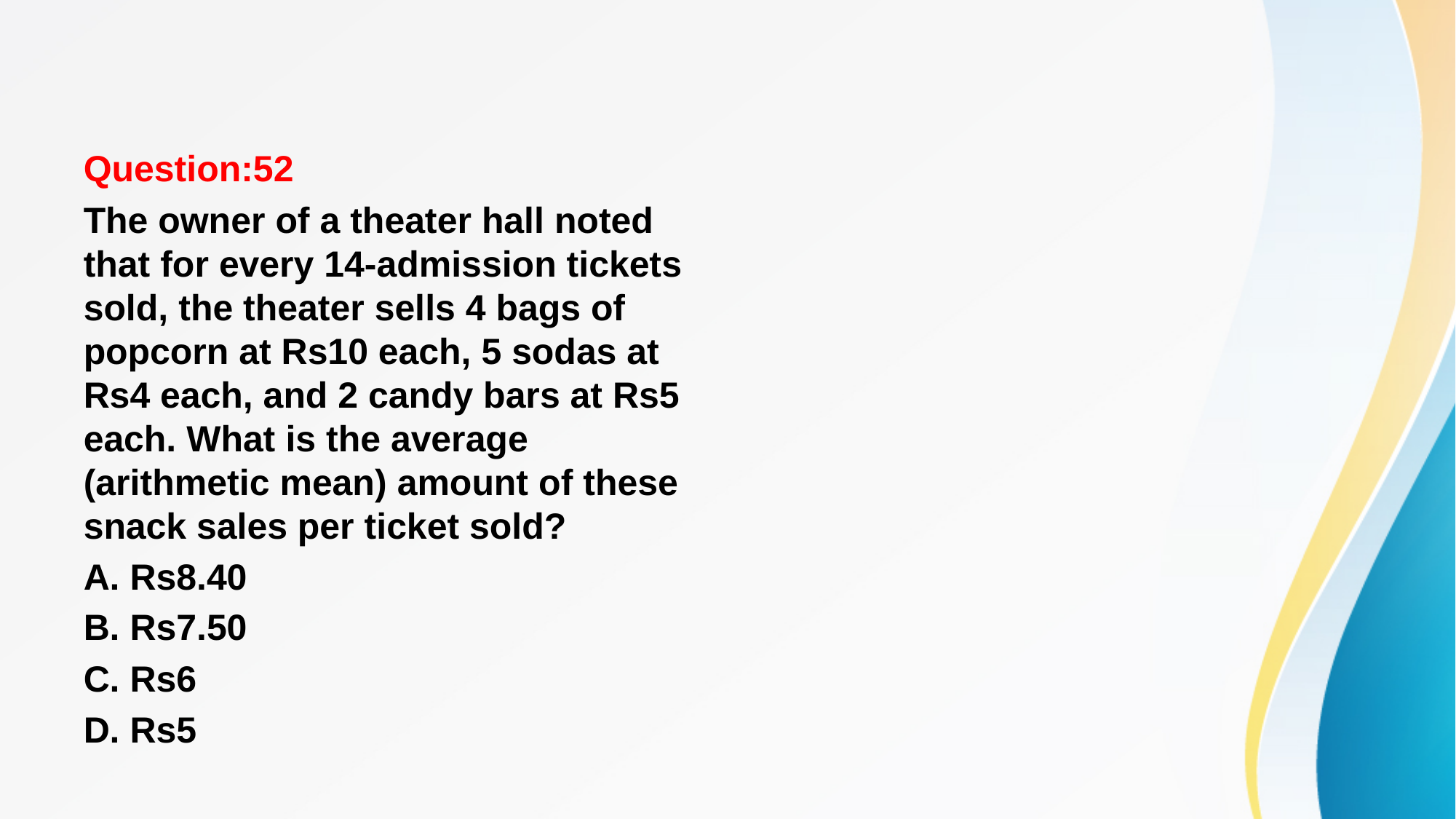

#
Question:52
The owner of a theater hall noted that for every 14-admission tickets sold, the theater sells 4 bags of popcorn at Rs10 each, 5 sodas at Rs4 each, and 2 candy bars at Rs5 each. What is the average (arithmetic mean) amount of these snack sales per ticket sold?
A. Rs8.40
B. Rs7.50
C. Rs6
D. Rs5